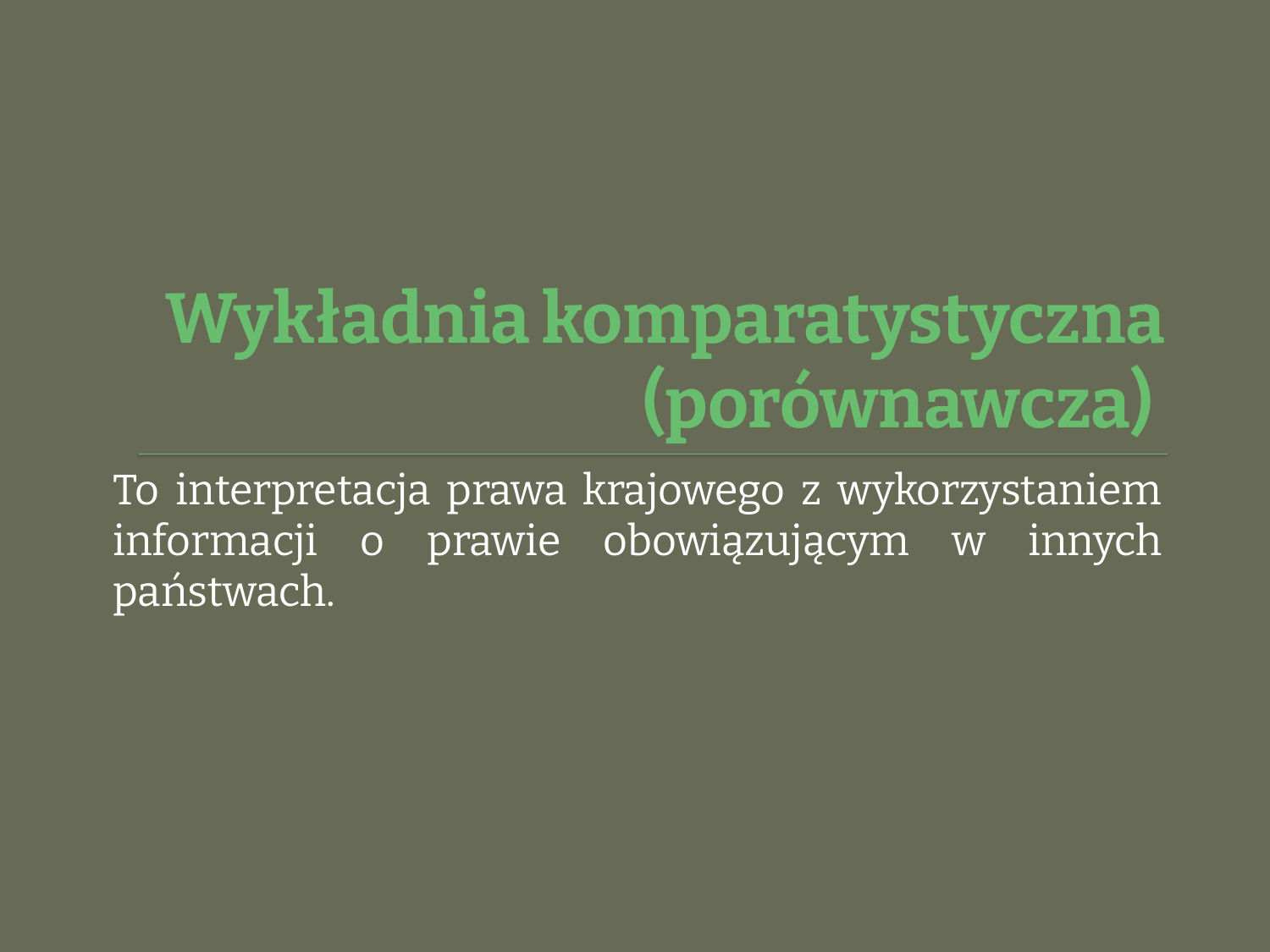

# Wykładnia komparatystyczna (porównawcza)
To interpretacja prawa krajowego z wykorzystaniem informacji o prawie obowiązującym w innych państwach.